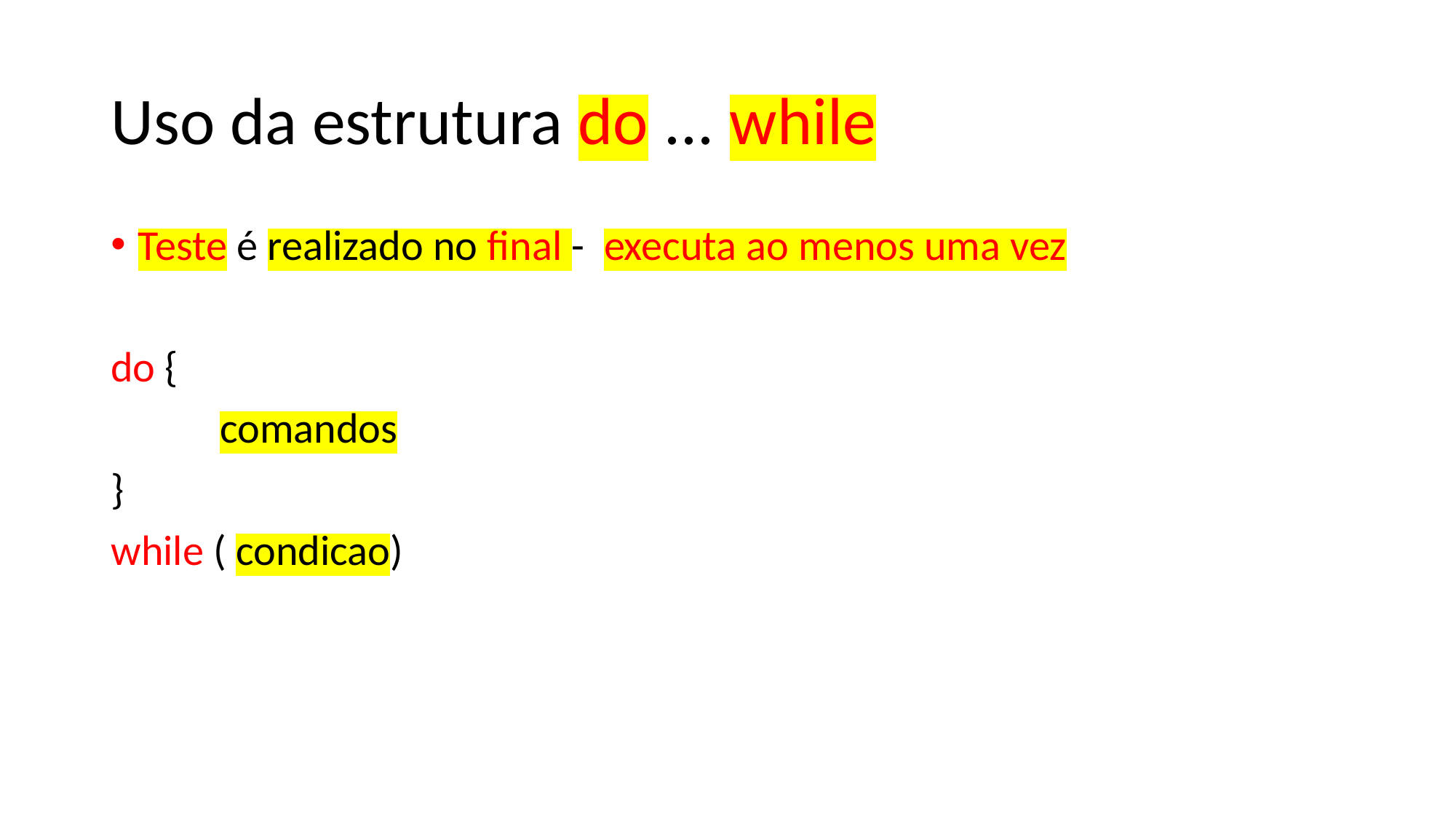

# Uso da estrutura do ... while
Teste é realizado no final -  executa ao menos uma vez

do {
	comandos
}
while ( condicao)